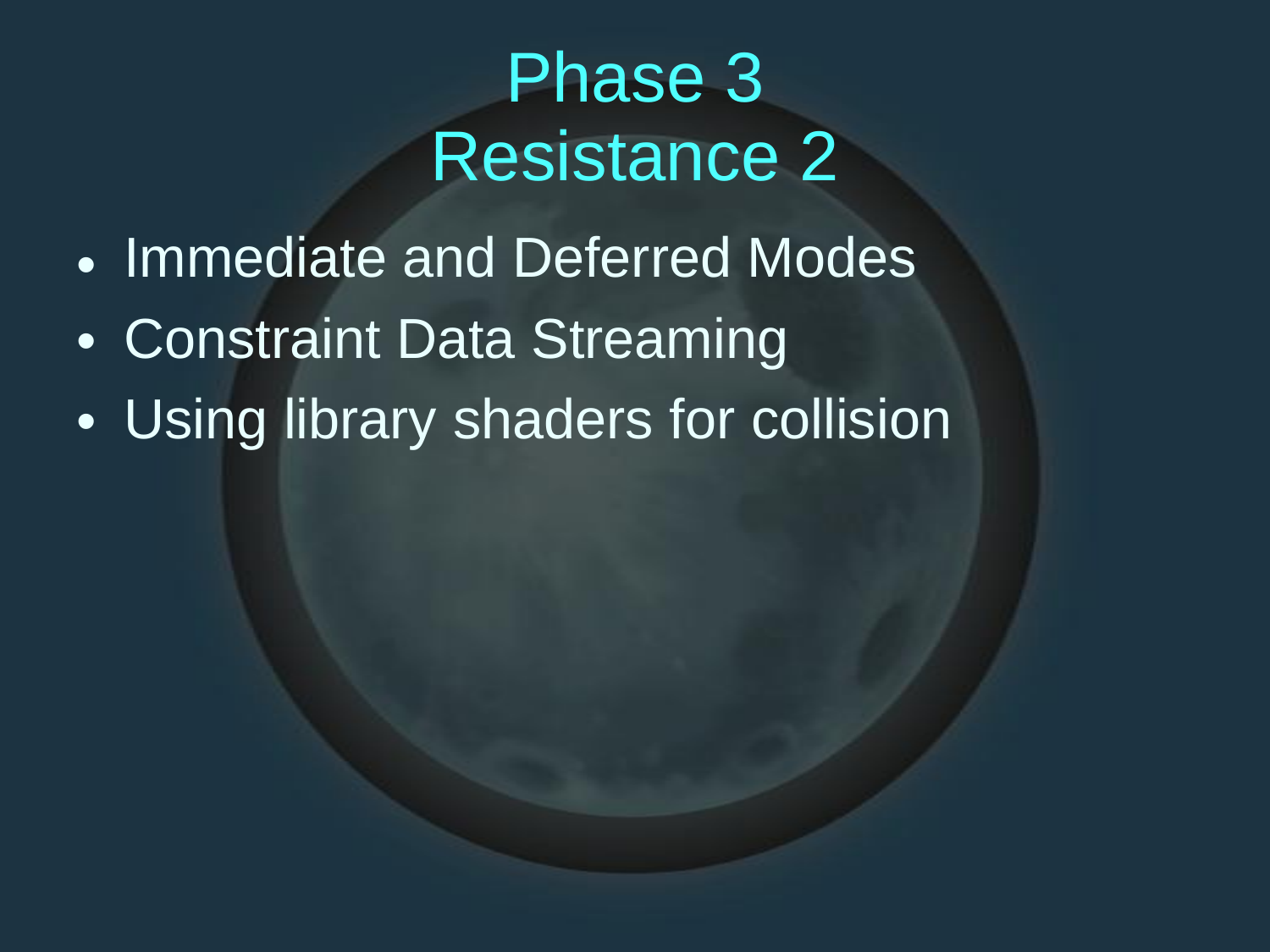

Phase 3
Resistance 2
Immediate and Deferred Modes
Constraint Data Streaming
Using library shaders for collision
•
•
•